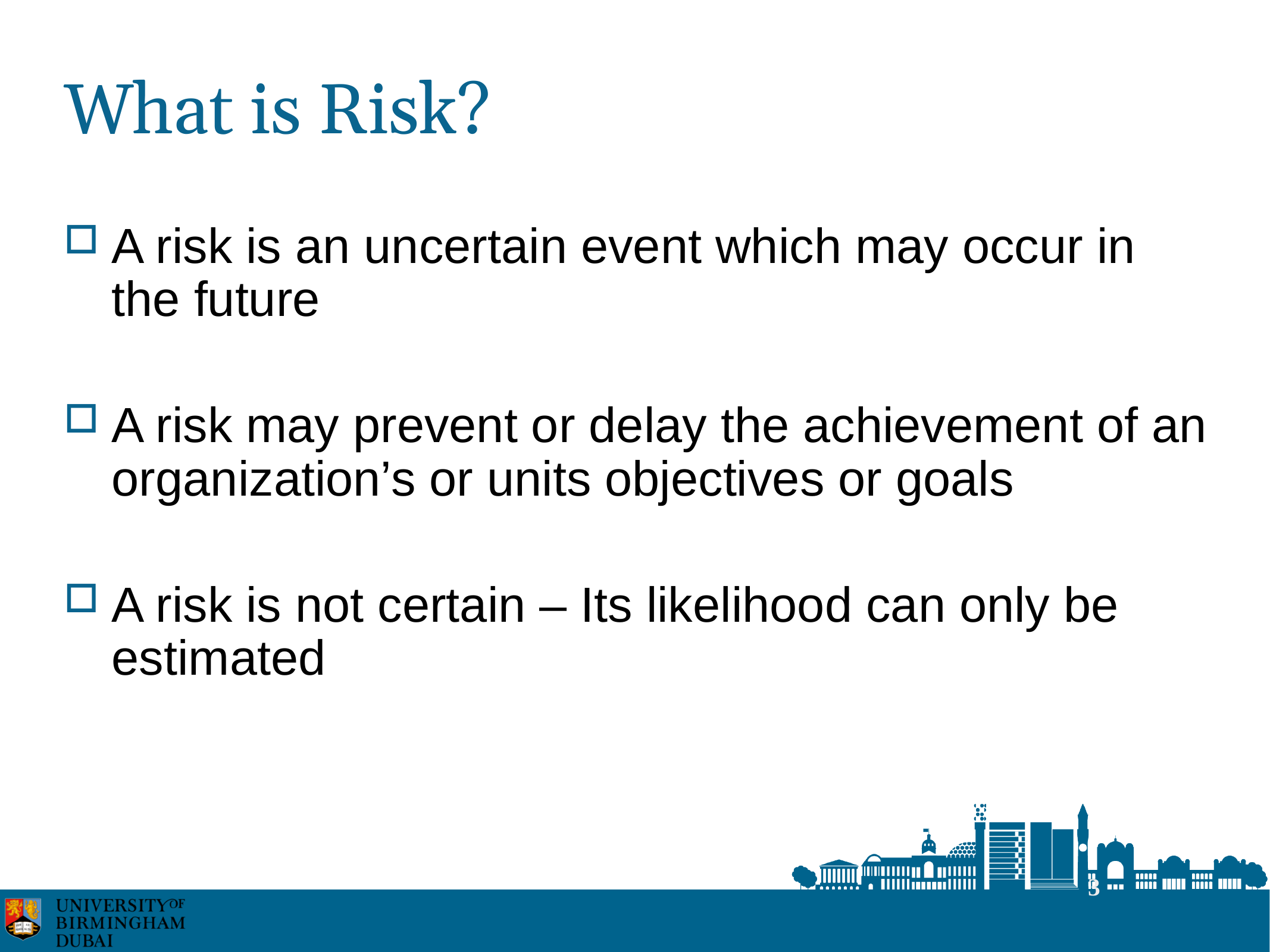

# What is Risk?
A risk is an uncertain event which may occur in the future

A risk may prevent or delay the achievement of an organization’s or units objectives or goals

A risk is not certain – Its likelihood can only be estimated

3